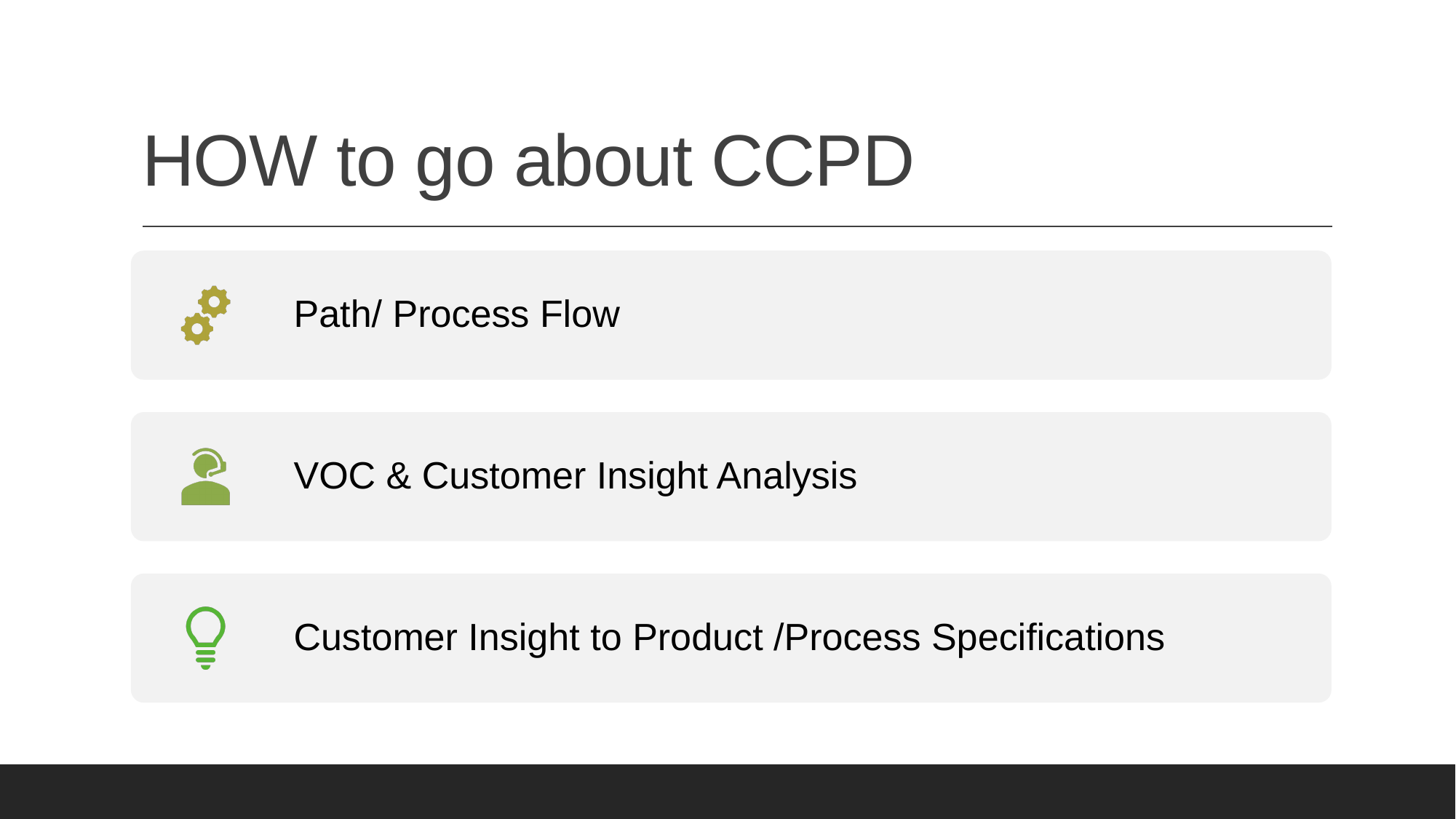

# HOW to go about CCPD
Path/ Process Flow
VOC & Customer Insight Analysis
Customer Insight to Product /Process Specifications